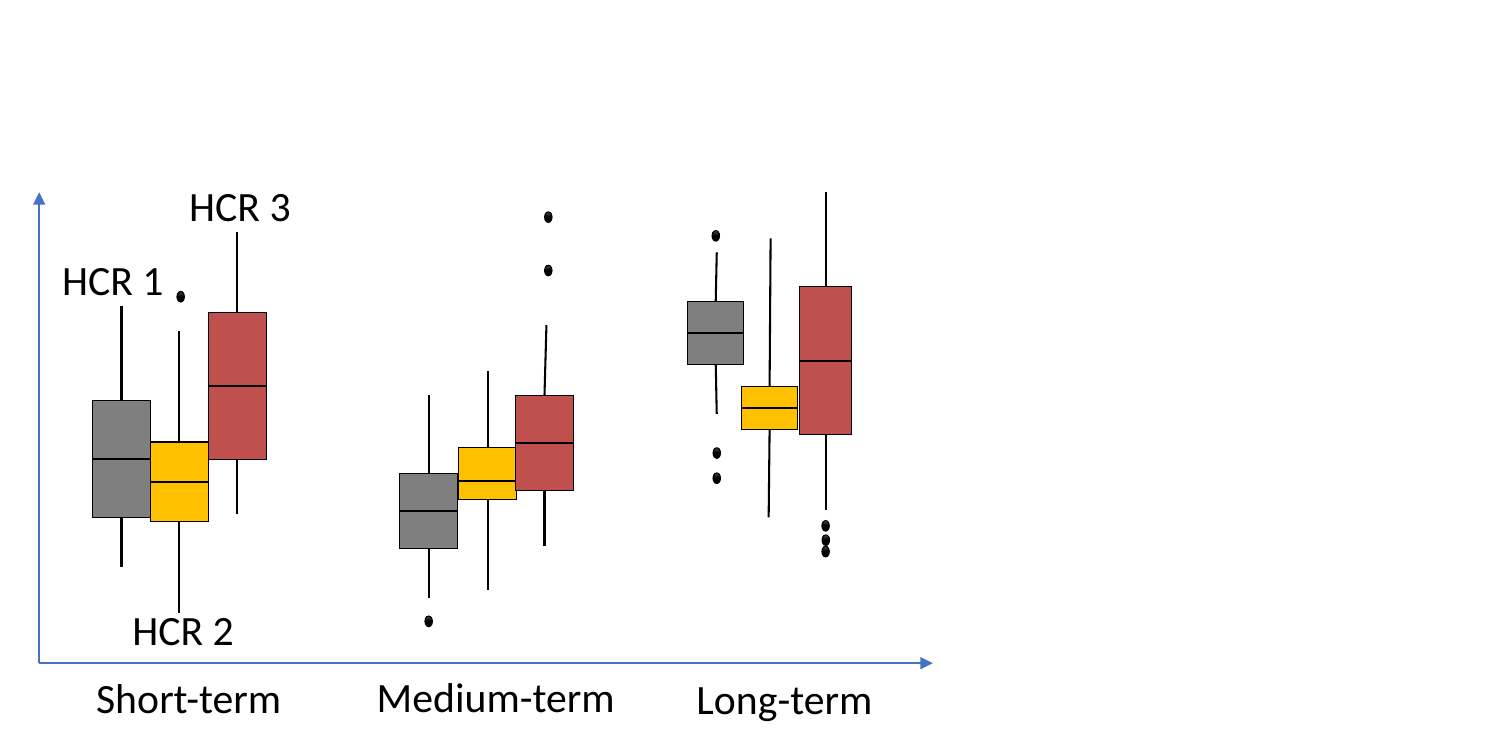

HCR 3

HCR 1

HCR 2

Medium-term
Short-term
Long-term